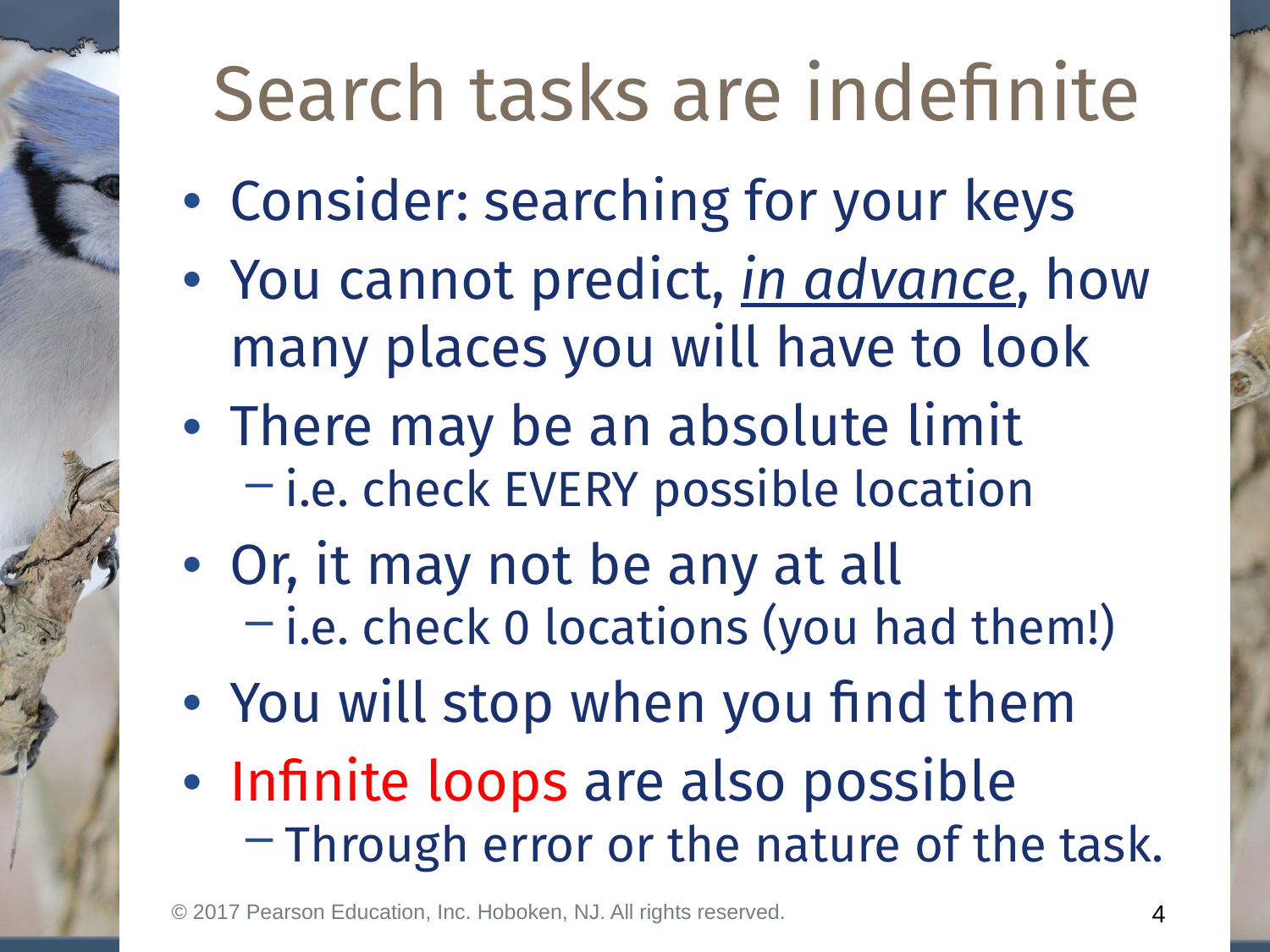

# Search tasks are indefinite
Consider: searching for your keys
You cannot predict, in advance, how many places you will have to look
There may be an absolute limit
i.e. check EVERY possible location
Or, it may not be any at all
i.e. check 0 locations (you had them!)
You will stop when you find them
Infinite loops are also possible
Through error or the nature of the task.
© 2017 Pearson Education, Inc. Hoboken, NJ. All rights reserved.